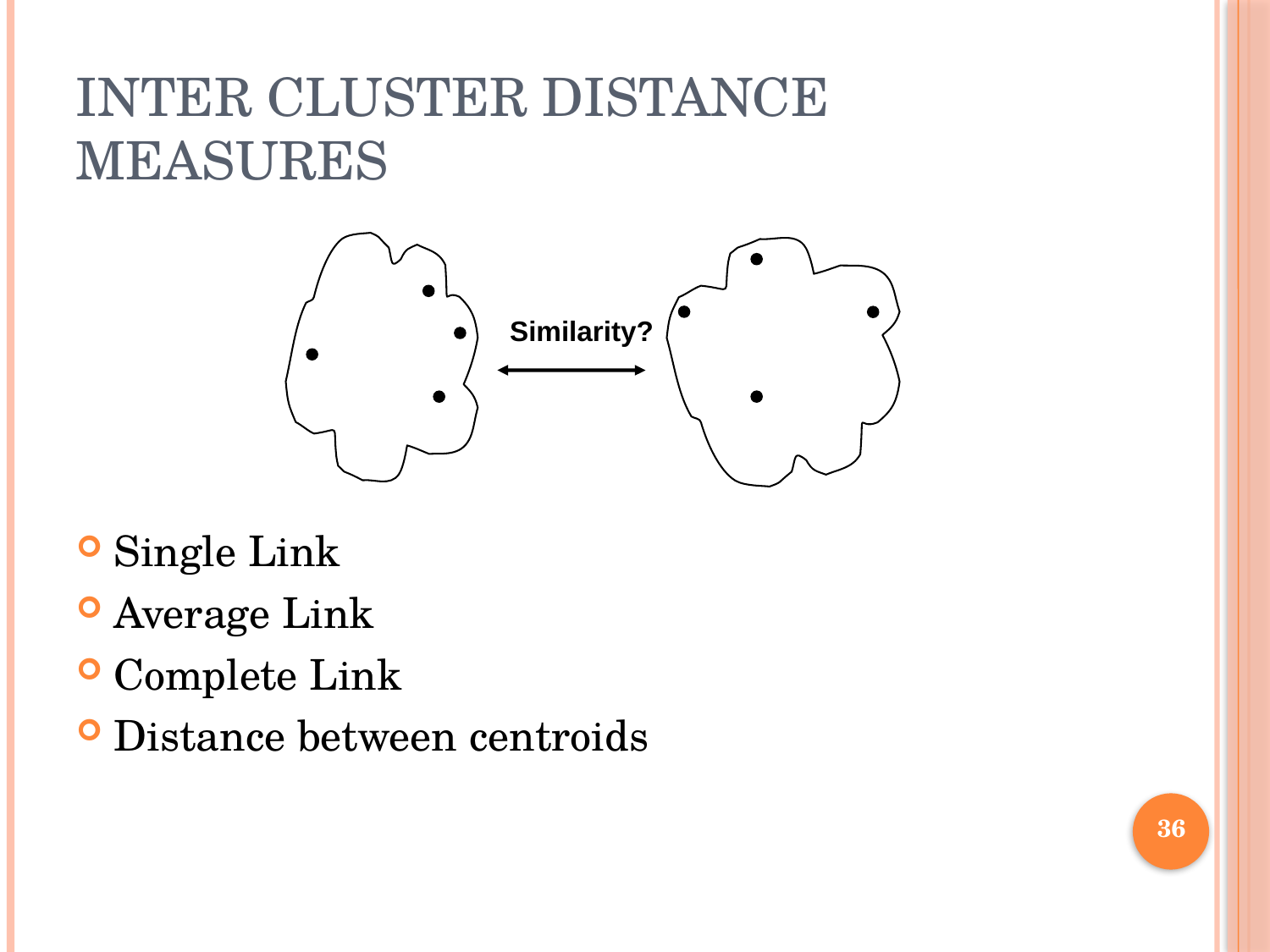

# Inter cluster distance measures

Similarity?

Single Link
Average Link
Complete Link
Distance between centroids
36